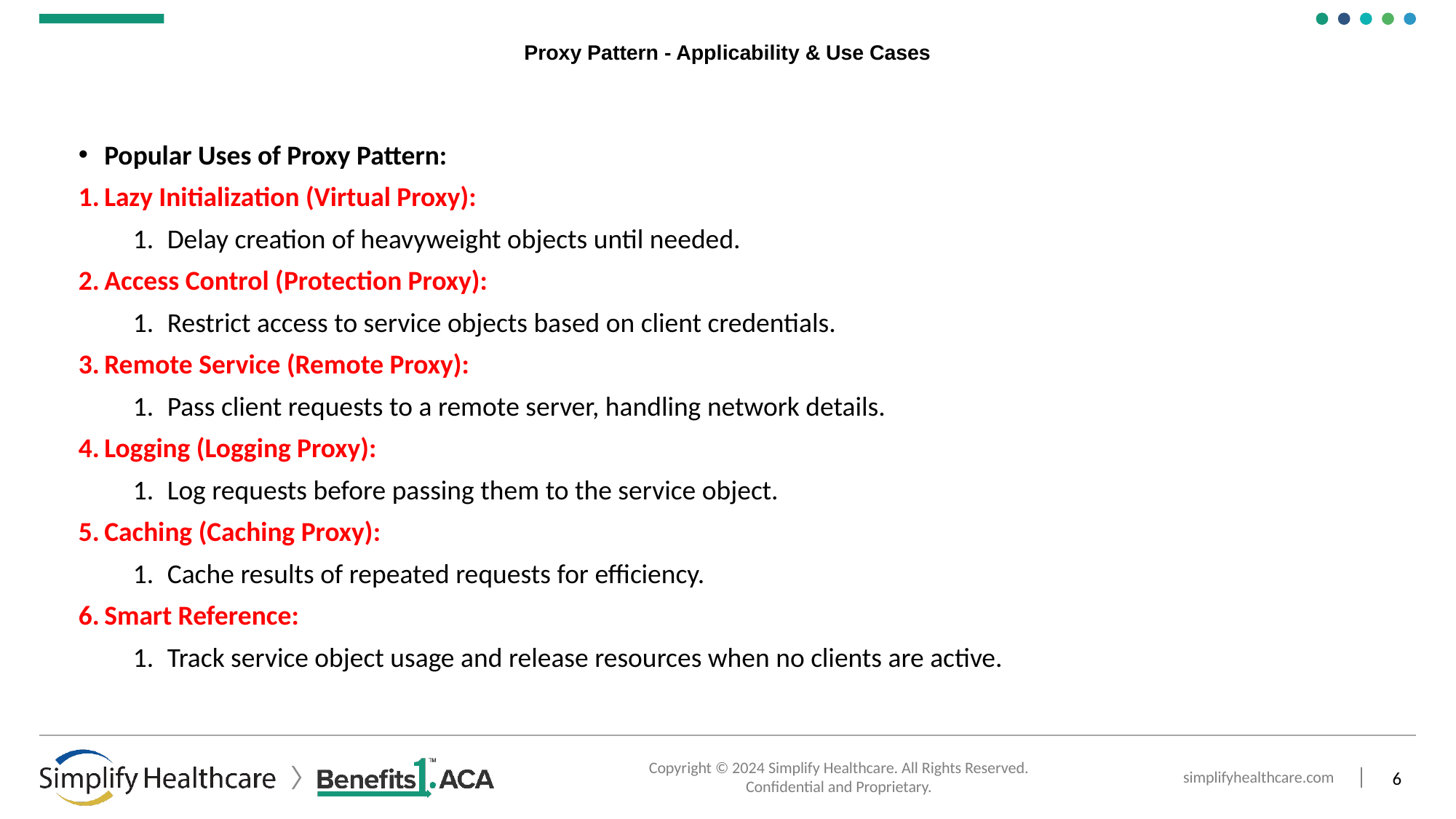

# Proxy Pattern - Applicability & Use Cases
Popular Uses of Proxy Pattern:
Lazy Initialization (Virtual Proxy):
Delay creation of heavyweight objects until needed.
Access Control (Protection Proxy):
Restrict access to service objects based on client credentials.
Remote Service (Remote Proxy):
Pass client requests to a remote server, handling network details.
Logging (Logging Proxy):
Log requests before passing them to the service object.
Caching (Caching Proxy):
Cache results of repeated requests for efficiency.
Smart Reference:
Track service object usage and release resources when no clients are active.